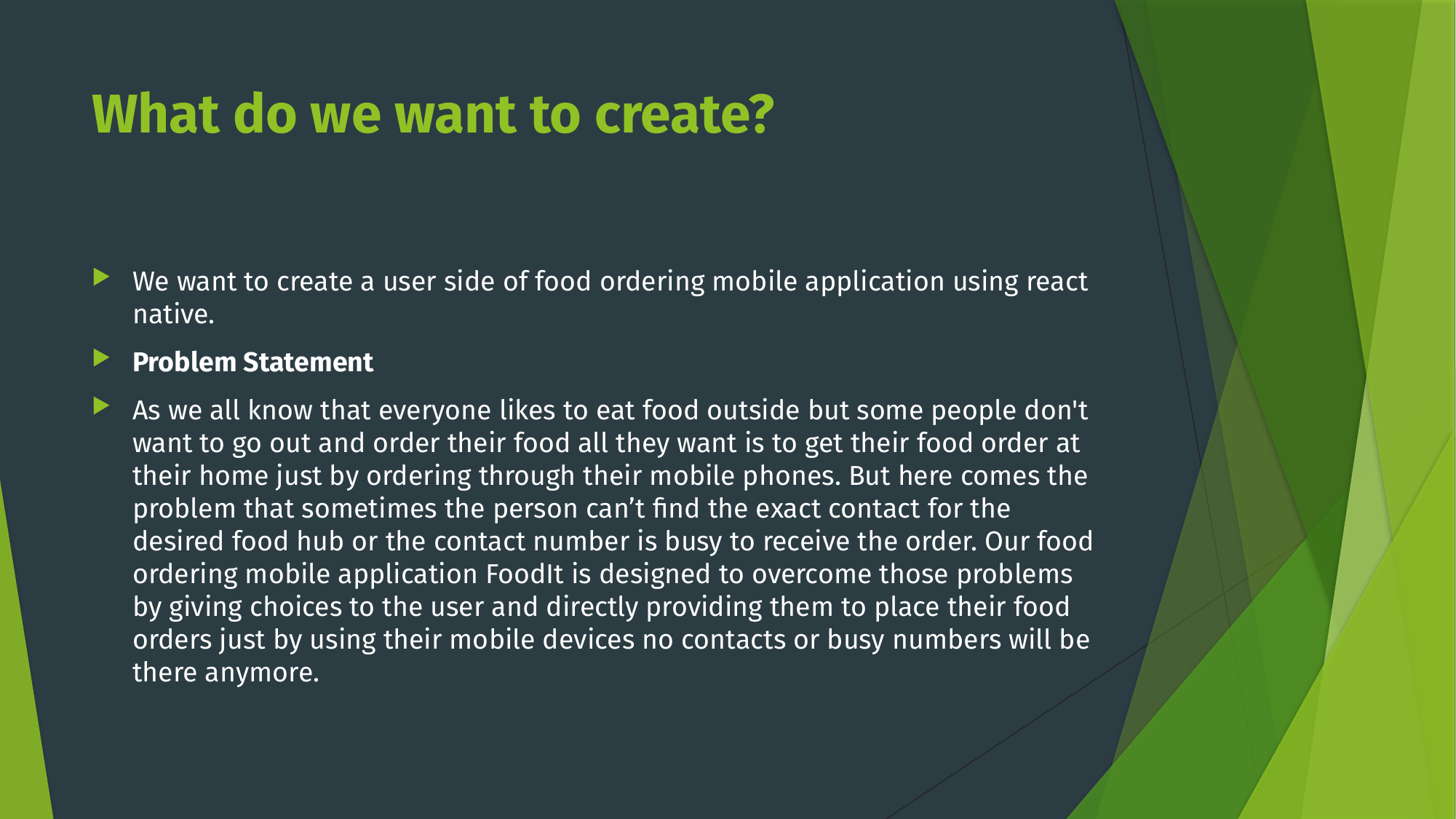

# What do we want to create?
We want to create a user side of food ordering mobile application using react native.
Problem Statement
As we all know that everyone likes to eat food outside but some people don't want to go out and order their food all they want is to get their food order at their home just by ordering through their mobile phones. But here comes the problem that sometimes the person can’t find the exact contact for the desired food hub or the contact number is busy to receive the order. Our food ordering mobile application FoodIt is designed to overcome those problems by giving choices to the user and directly providing them to place their food orders just by using their mobile devices no contacts or busy numbers will be there anymore.